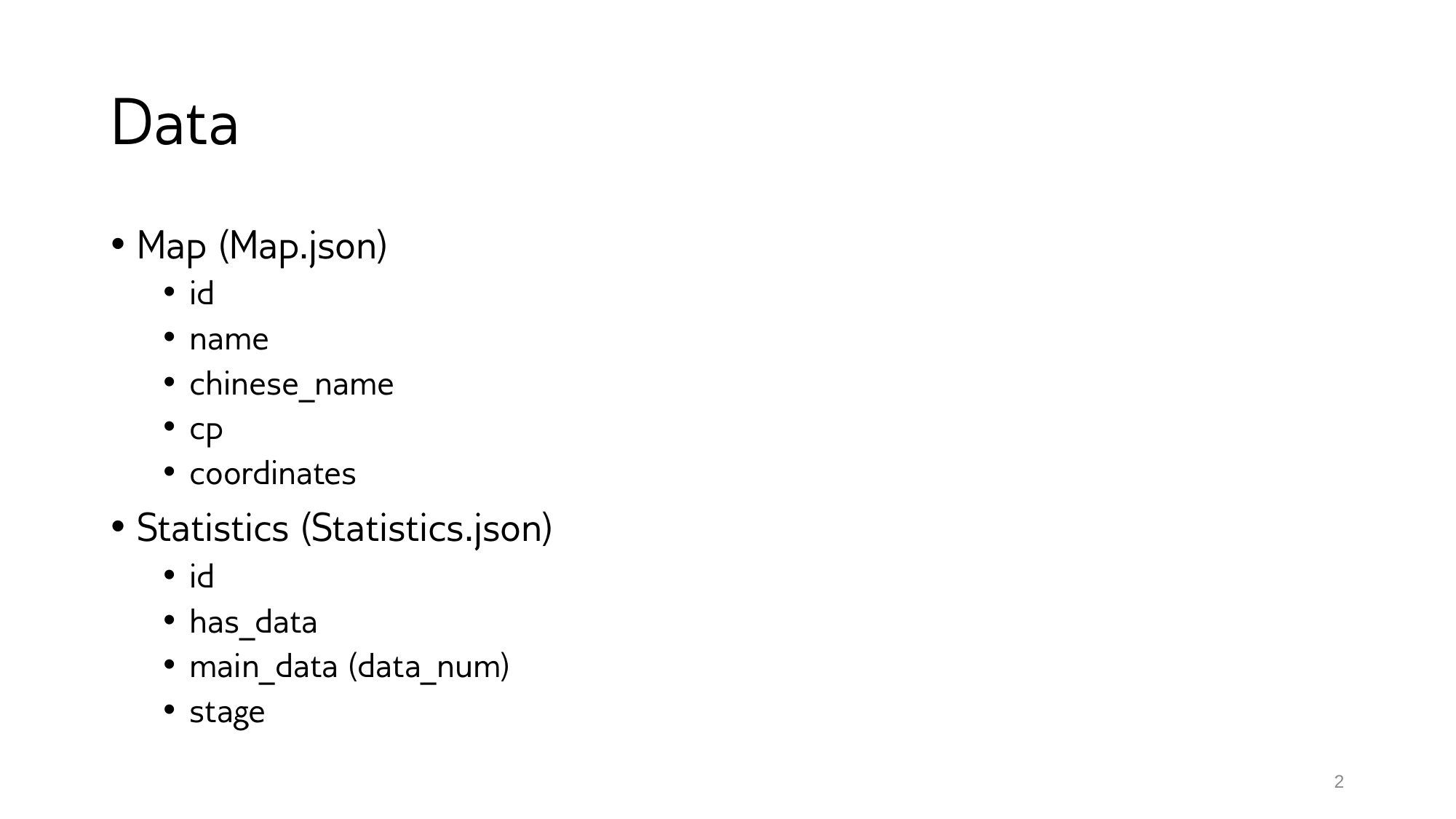

# Data
Map (Map.json)
id
name
chinese_name
cp
coordinates
Statistics (Statistics.json)
id
has_data
main_data (data_num)
stage
2